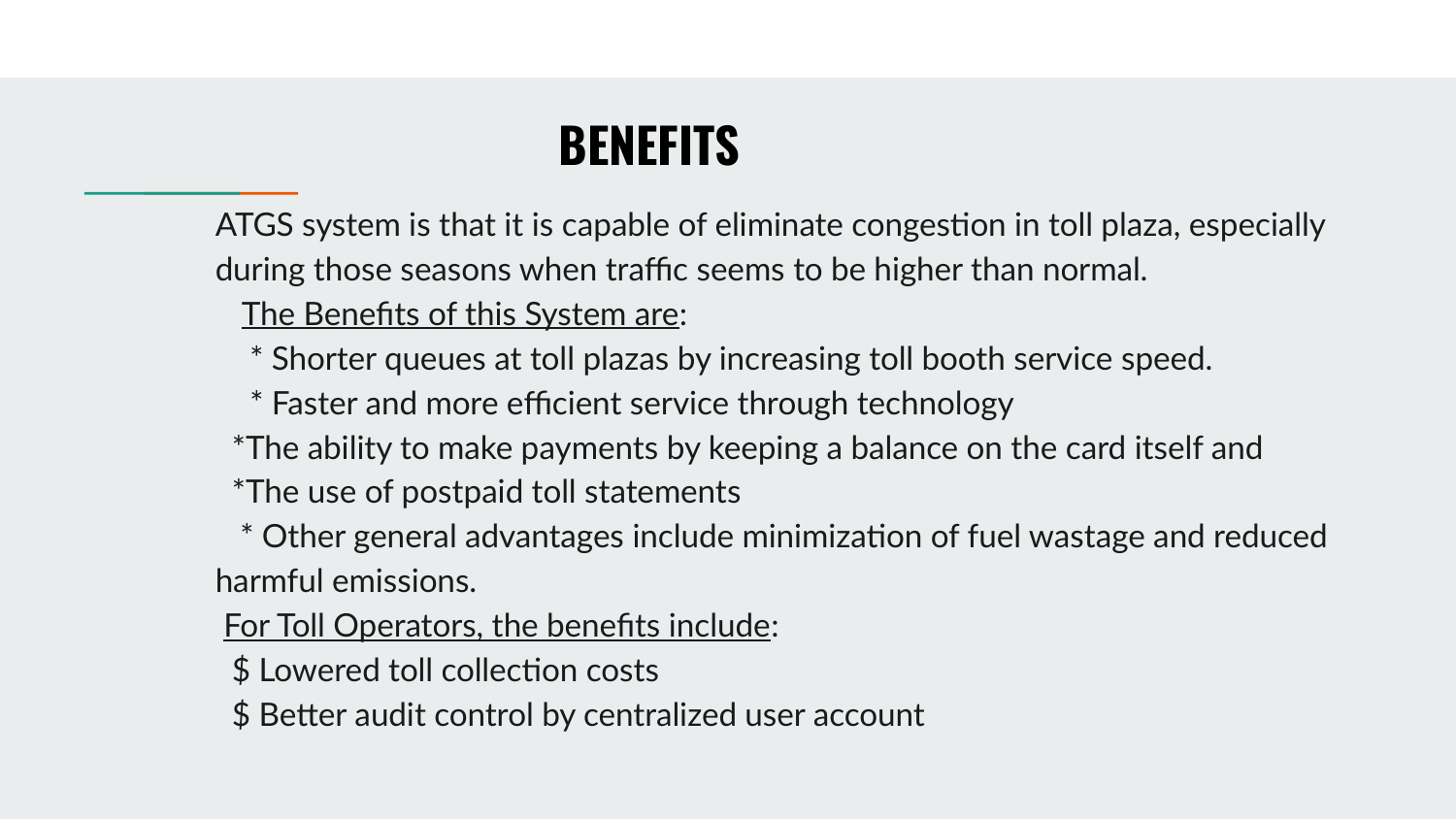

BENEFITS
# ATGS system is that it is capable of eliminate congestion in toll plaza, especially during those seasons when traffic seems to be higher than normal.
            The Benefits of this System are:
             * Shorter queues at toll plazas by increasing toll booth service speed.
             * Faster and more efficient service through technology
  *The ability to make payments by keeping a balance on the card itself and
  *The use of postpaid toll statements
   * Other general advantages include minimization of fuel wastage and reduced harmful emissions.
 For Toll Operators, the benefits include:
  $ Lowered toll collection costs
  $ Better audit control by centralized user account